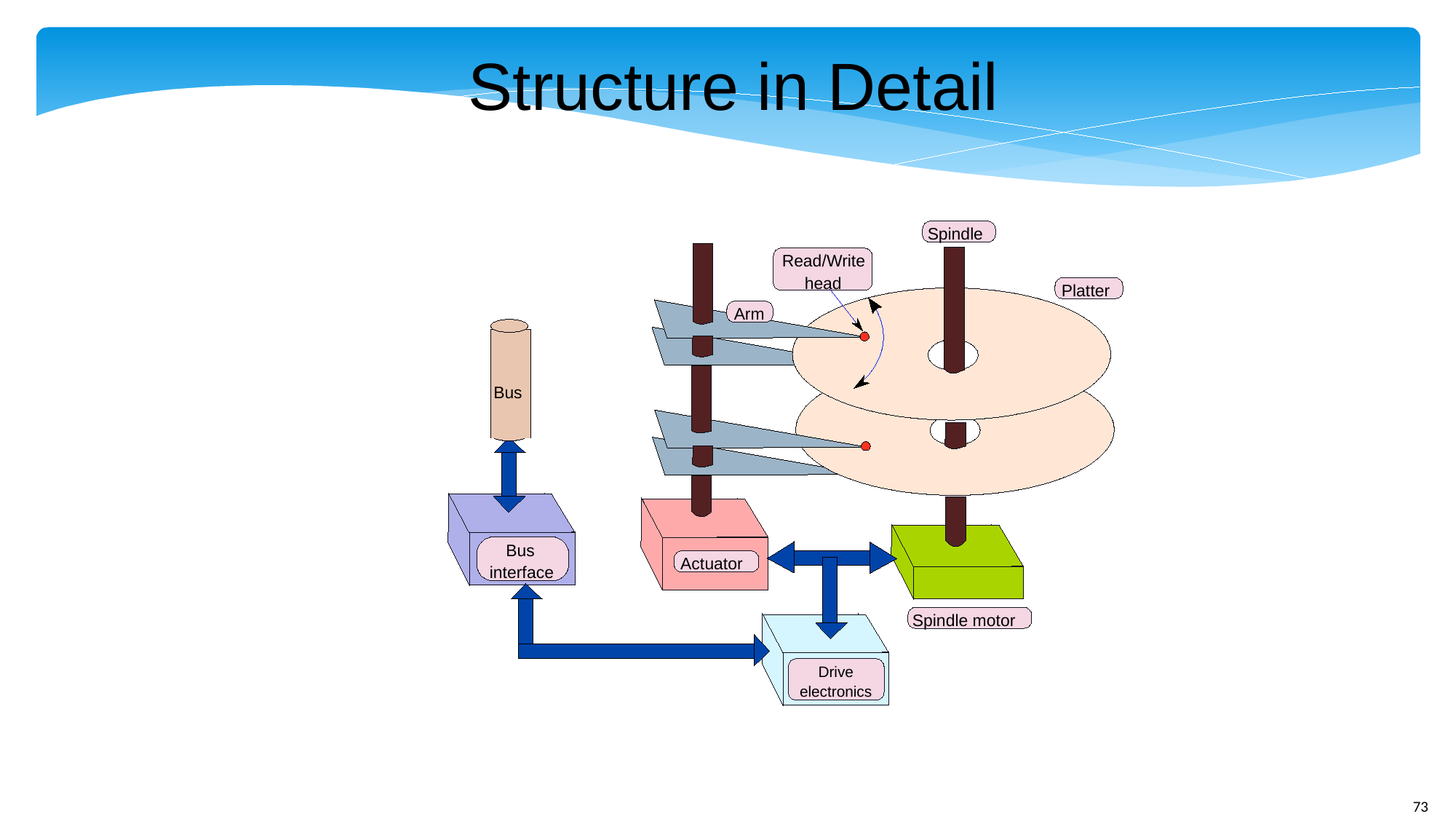

# Structure in Detail

Spindle

Read/Write
head

Platter

Arm

Bus

Bus

Actuator

interface

Spindle motor

Drive
electronics